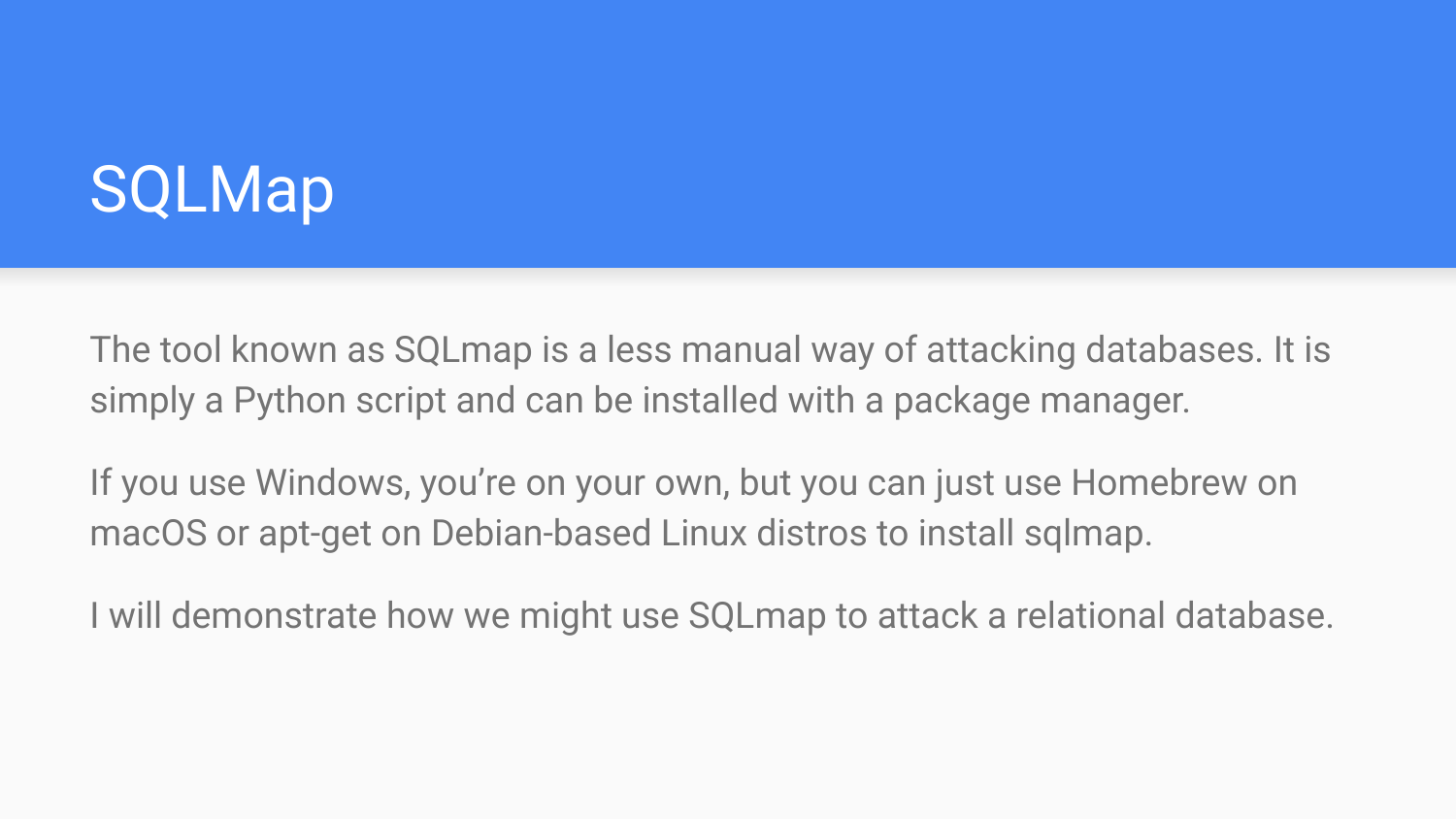

# SQLMap
The tool known as SQLmap is a less manual way of attacking databases. It is simply a Python script and can be installed with a package manager.
If you use Windows, you’re on your own, but you can just use Homebrew on macOS or apt-get on Debian-based Linux distros to install sqlmap.
I will demonstrate how we might use SQLmap to attack a relational database.